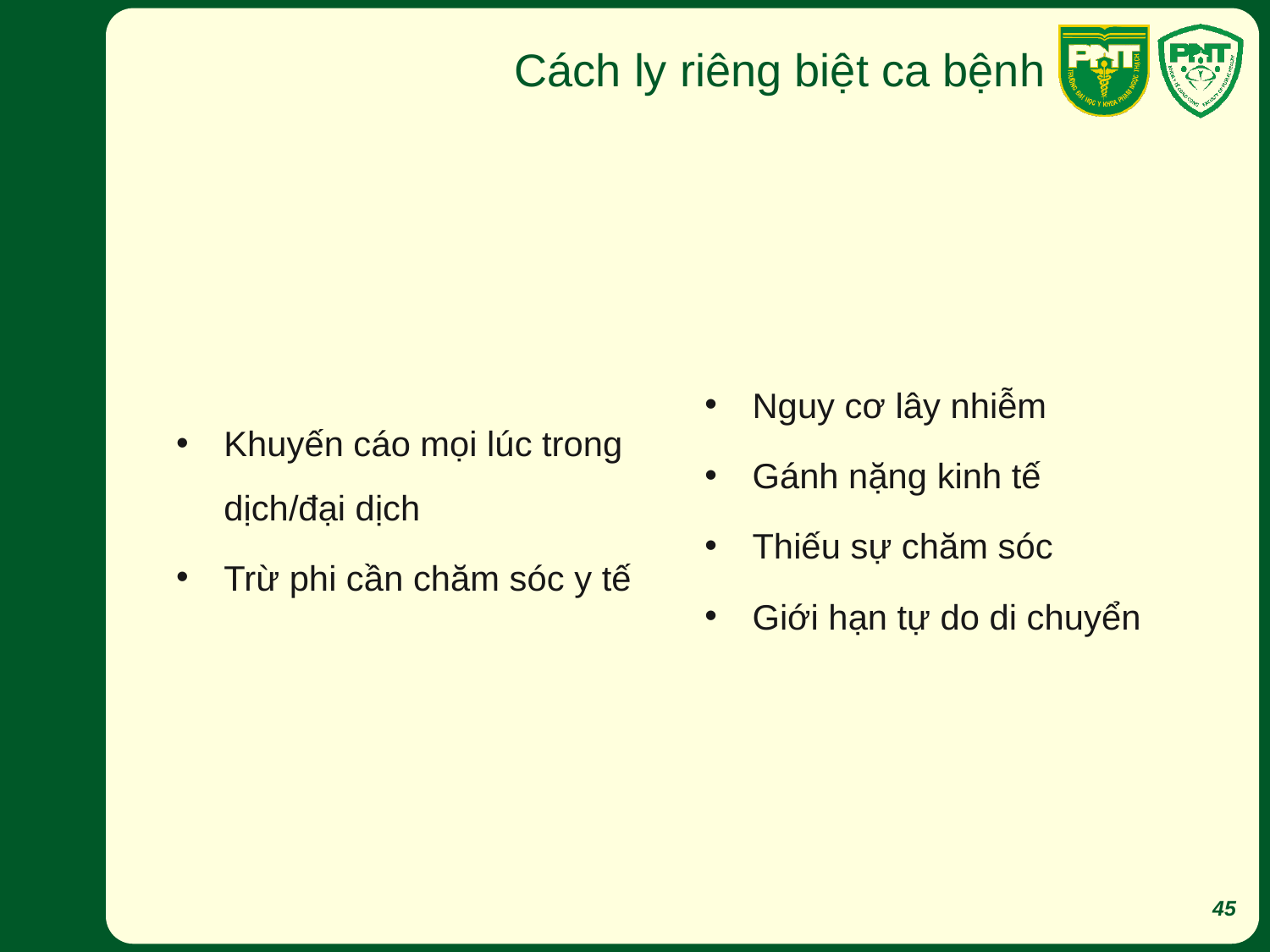

# Cách ly riêng biệt ca bệnh
Khuyến cáo mọi lúc trong dịch/đại dịch
Trừ phi cần chăm sóc y tế
Nguy cơ lây nhiễm
Gánh nặng kinh tế
Thiếu sự chăm sóc
Giới hạn tự do di chuyển
45